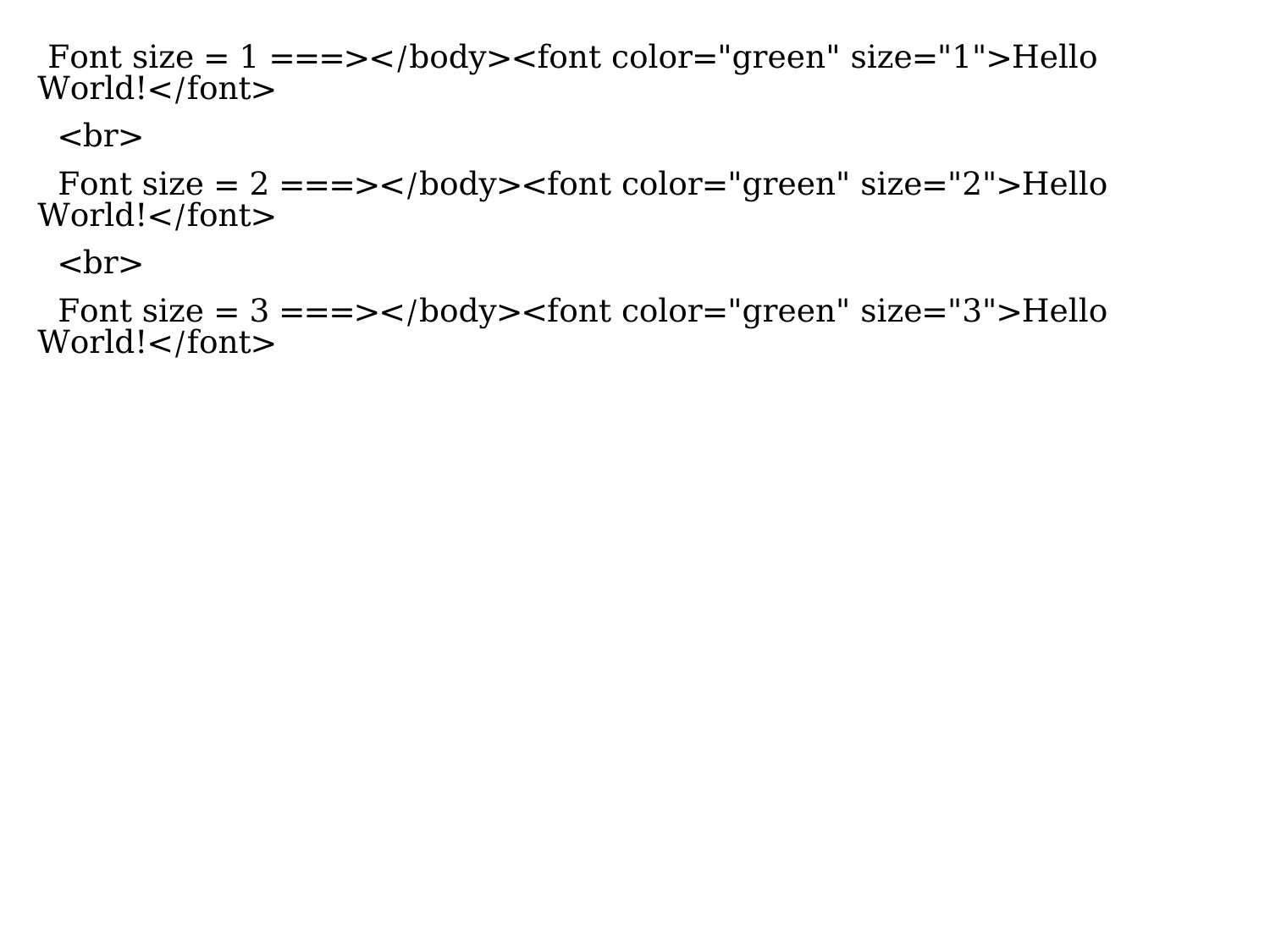

Font size = 1 ===></body><font color="green" size="1">Hello World!</font>
  <br>
  Font size = 2 ===></body><font color="green" size="2">Hello World!</font>
  <br>
  Font size = 3 ===></body><font color="green" size="3">Hello World!</font>